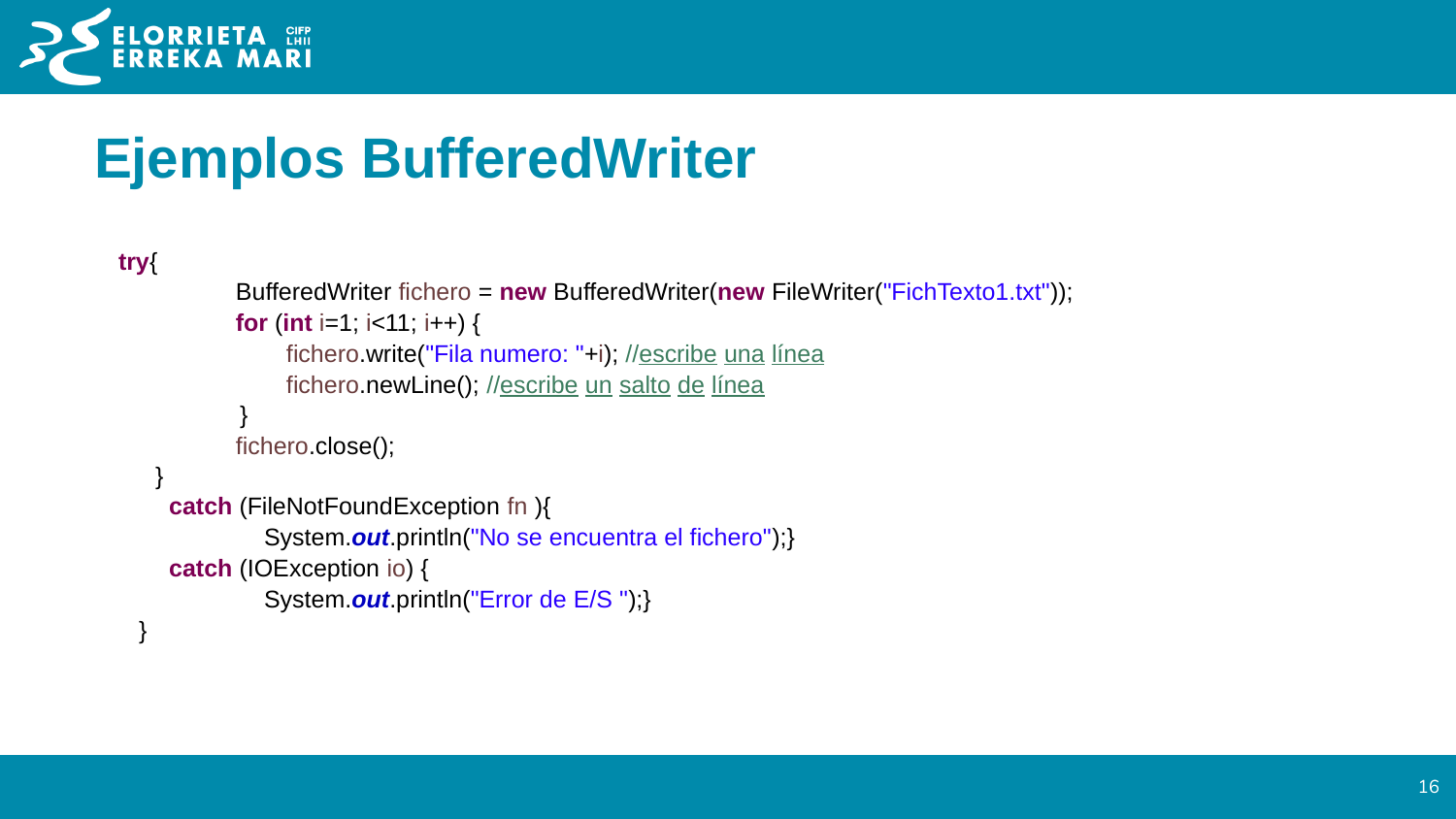

# Ejemplos BufferedWriter
try{
BufferedWriter fichero = new BufferedWriter(new FileWriter("FichTexto1.txt"));
for (int i=1; i<11; i++) {
fichero.write("Fila numero: "+i); //escribe una línea
fichero.newLine(); //escribe un salto de línea
}
fichero.close();
         }
catch (FileNotFoundException fn ){
System.out.println("No se encuentra el fichero");}
catch (IOException io) {
System.out.println("Error de E/S ");}
   }

16